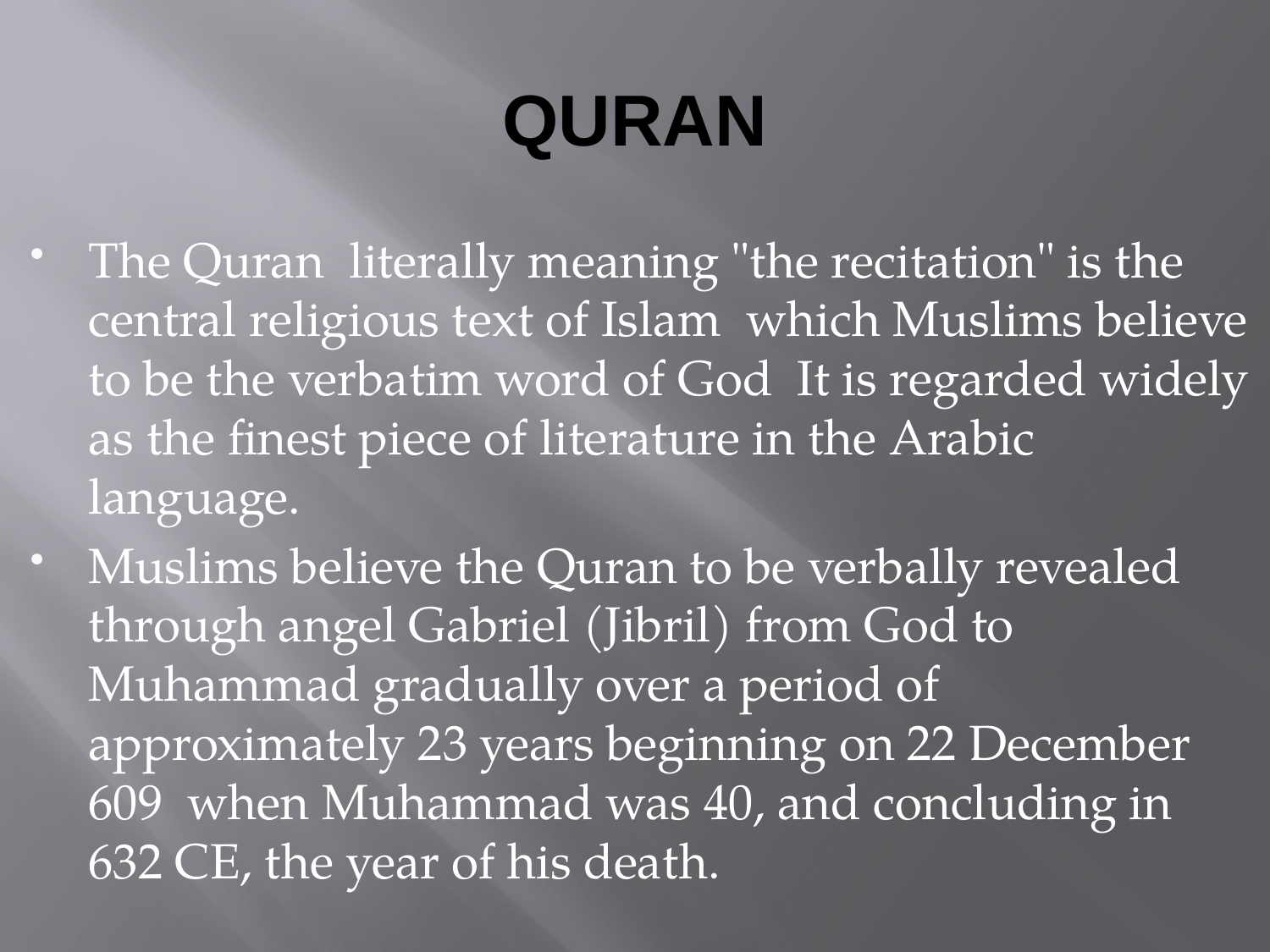

# QURAN
The Quran  literally meaning "the recitation" is the central religious text of Islam  which Muslims believe to be the verbatim word of God  It is regarded widely as the finest piece of literature in the Arabic language.
Muslims believe the Quran to be verbally revealed through angel Gabriel (Jibril) from God to Muhammad gradually over a period of approximately 23 years beginning on 22 December 609  when Muhammad was 40, and concluding in 632 CE, the year of his death.